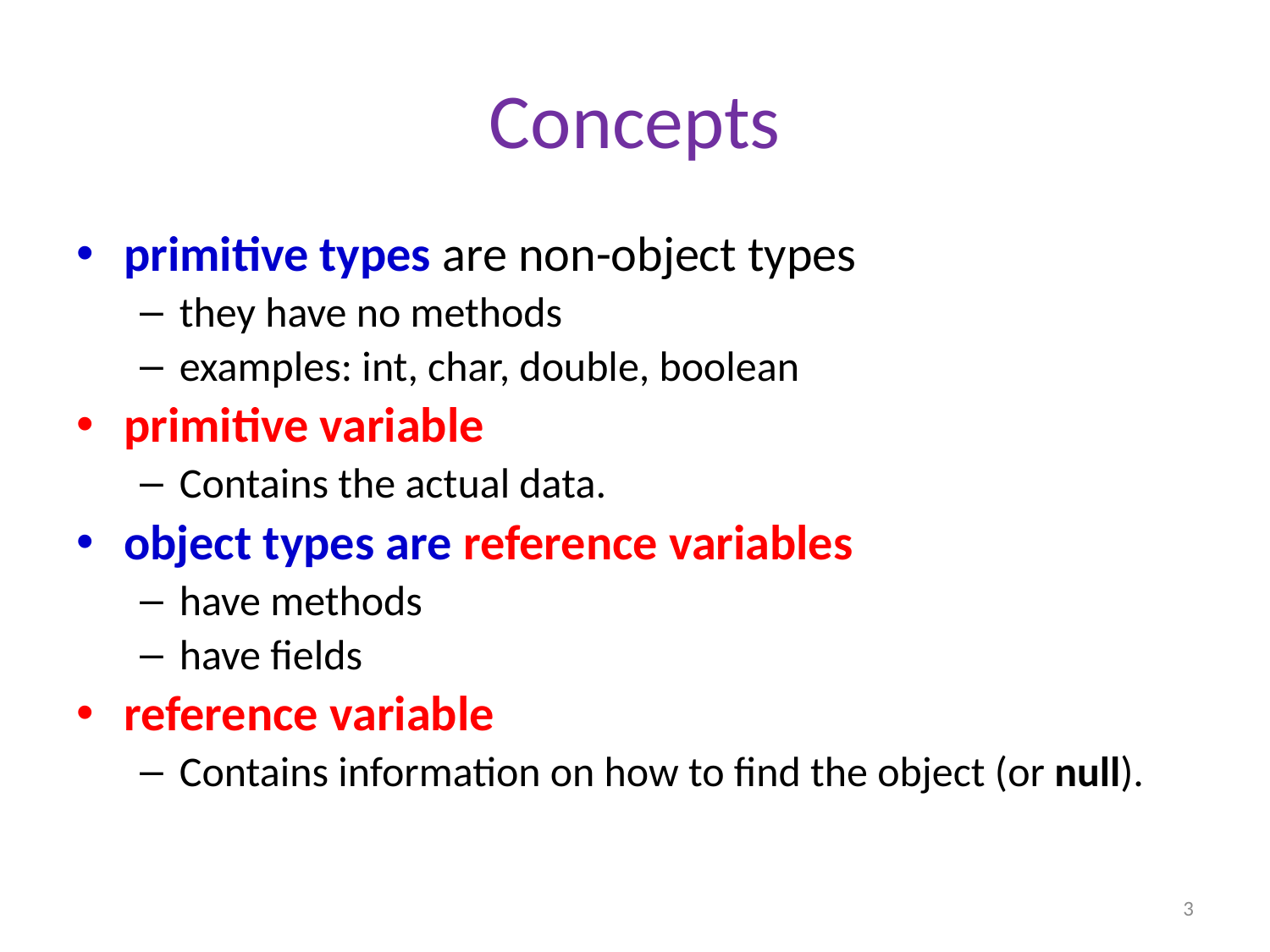

# Concepts
primitive types are non-object types
they have no methods
examples: int, char, double, boolean
primitive variable
Contains the actual data.
object types are reference variables
have methods
have fields
reference variable
Contains information on how to find the object (or null).
3